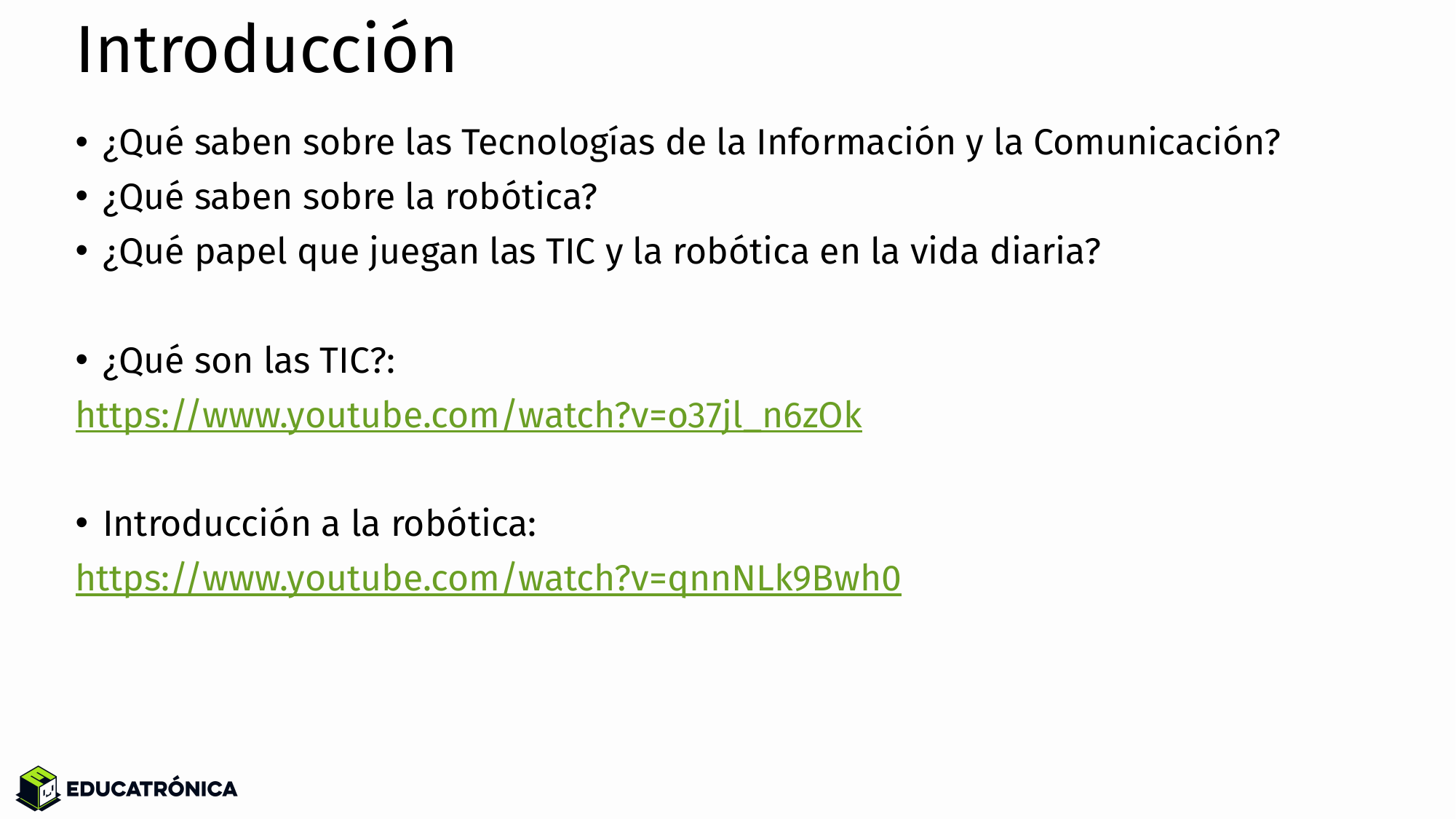

# Introducción
¿Qué saben sobre las Tecnologías de la Información y la Comunicación?
¿Qué saben sobre la robótica?
¿Qué papel que juegan las TIC y la robótica en la vida diaria?

¿Qué son las TIC?:
https://www.youtube.com/watch?v=o37jl_n6zOk

Introducción a la robótica:
https://www.youtube.com/watch?v=qnnNLk9Bwh0